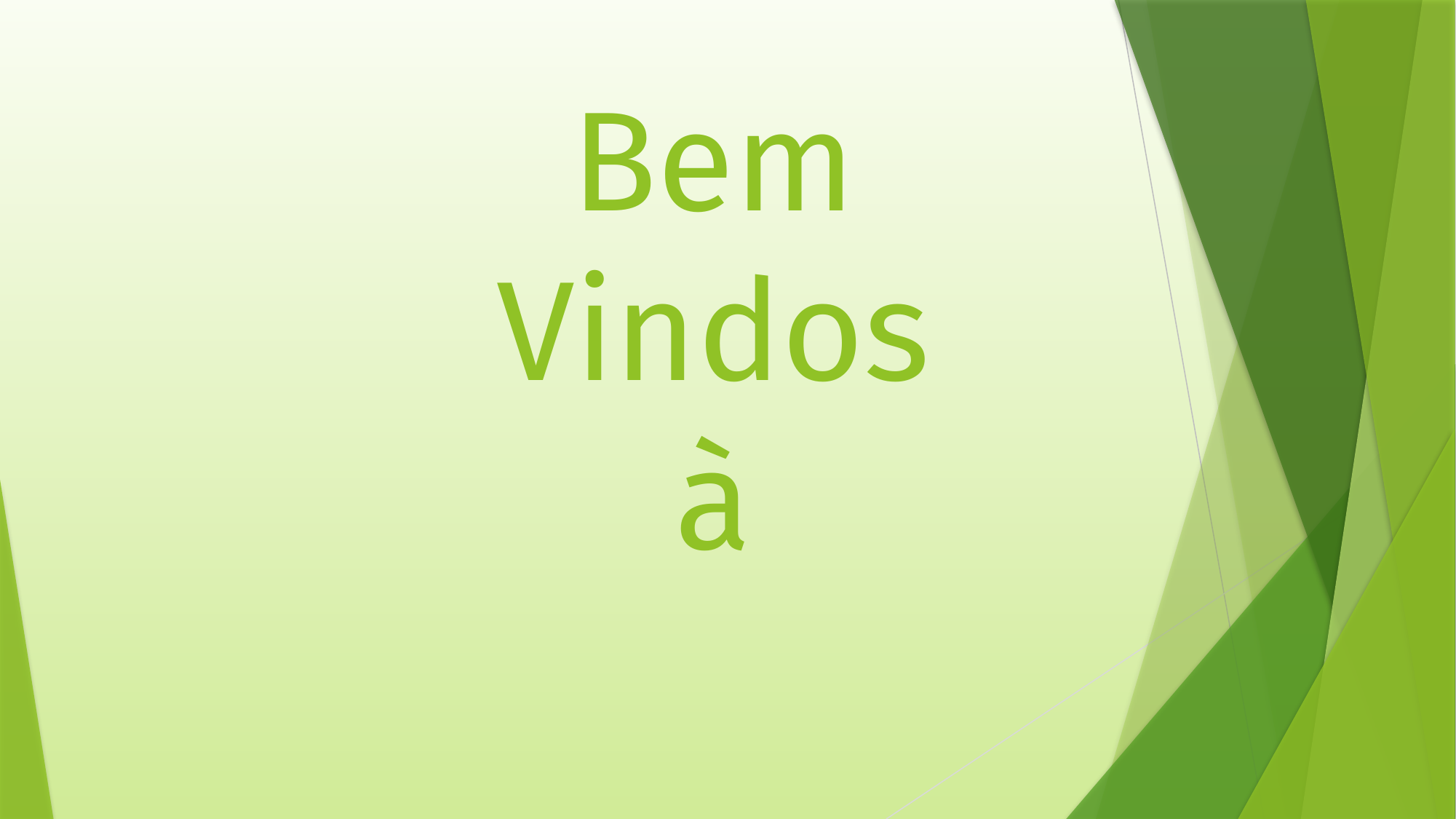

# Bem Vindos à
Concept Note- iXitolo
1